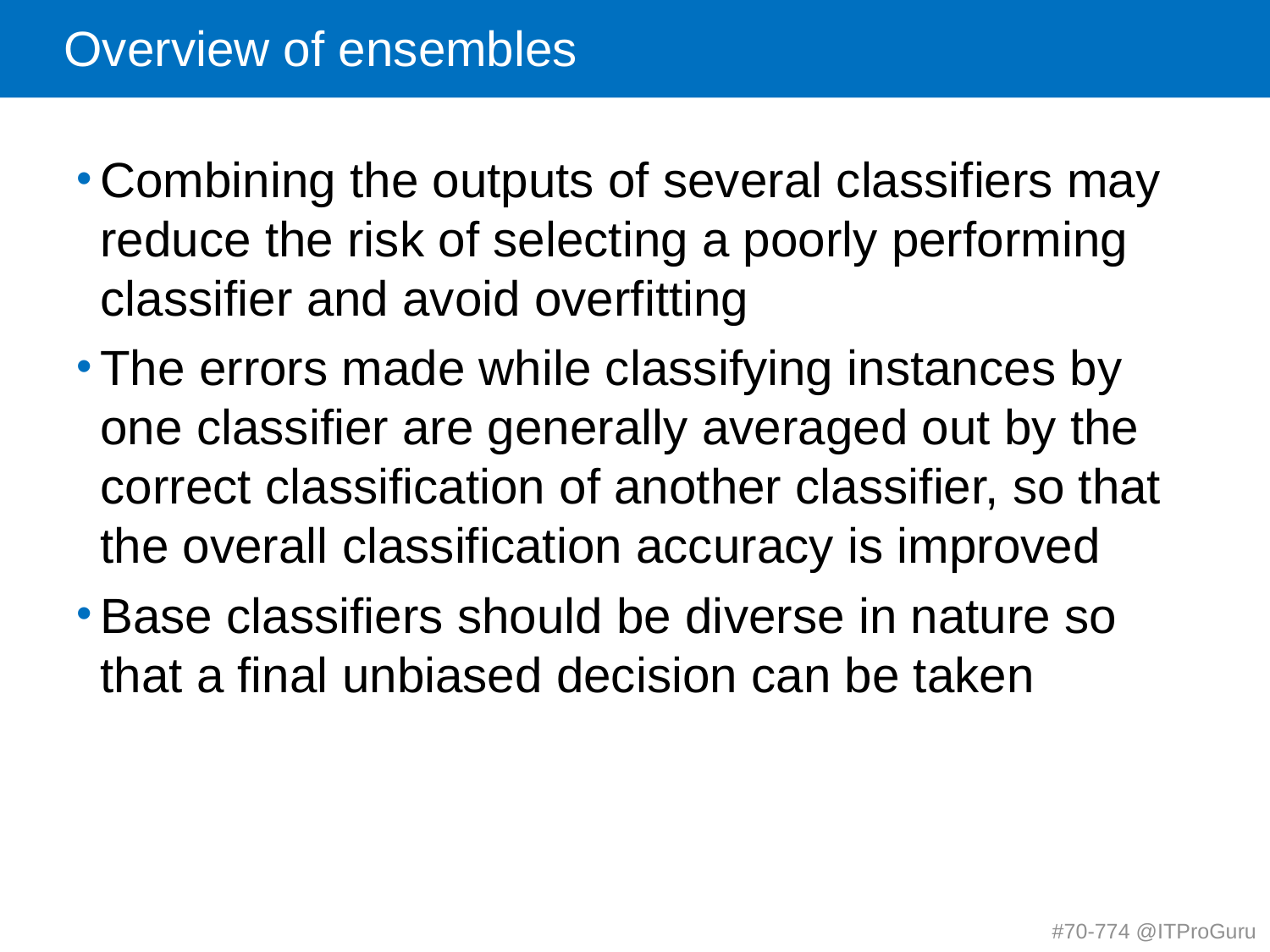

# Overview of ensembles
Combining the outputs of several classifiers may reduce the risk of selecting a poorly performing classifier and avoid overfitting
The errors made while classifying instances by one classifier are generally averaged out by the correct classification of another classifier, so that the overall classification accuracy is improved
Base classifiers should be diverse in nature so that a final unbiased decision can be taken